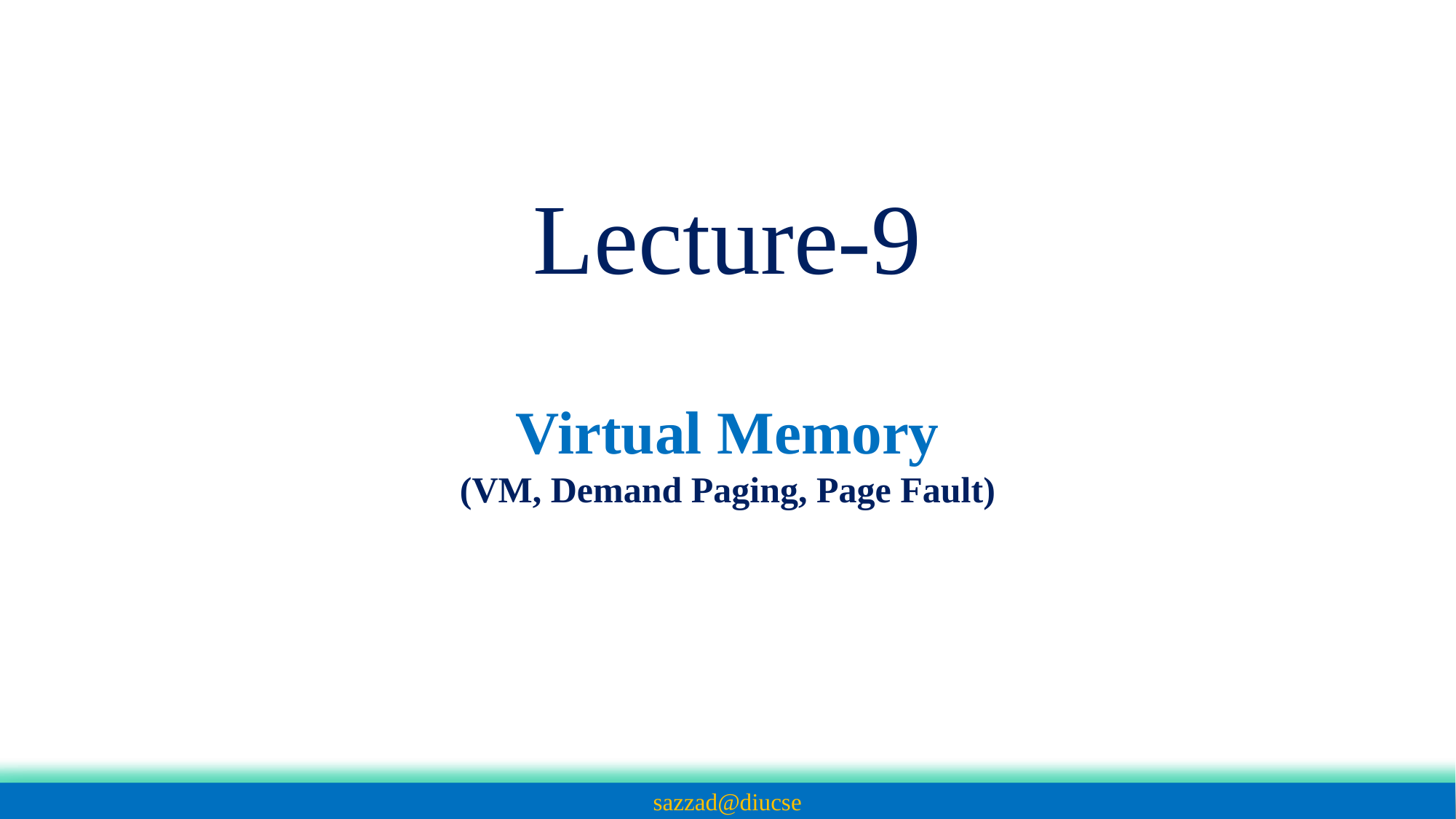

Lecture-9

Virtual Memory
(VM, Demand Paging, Page Fault)